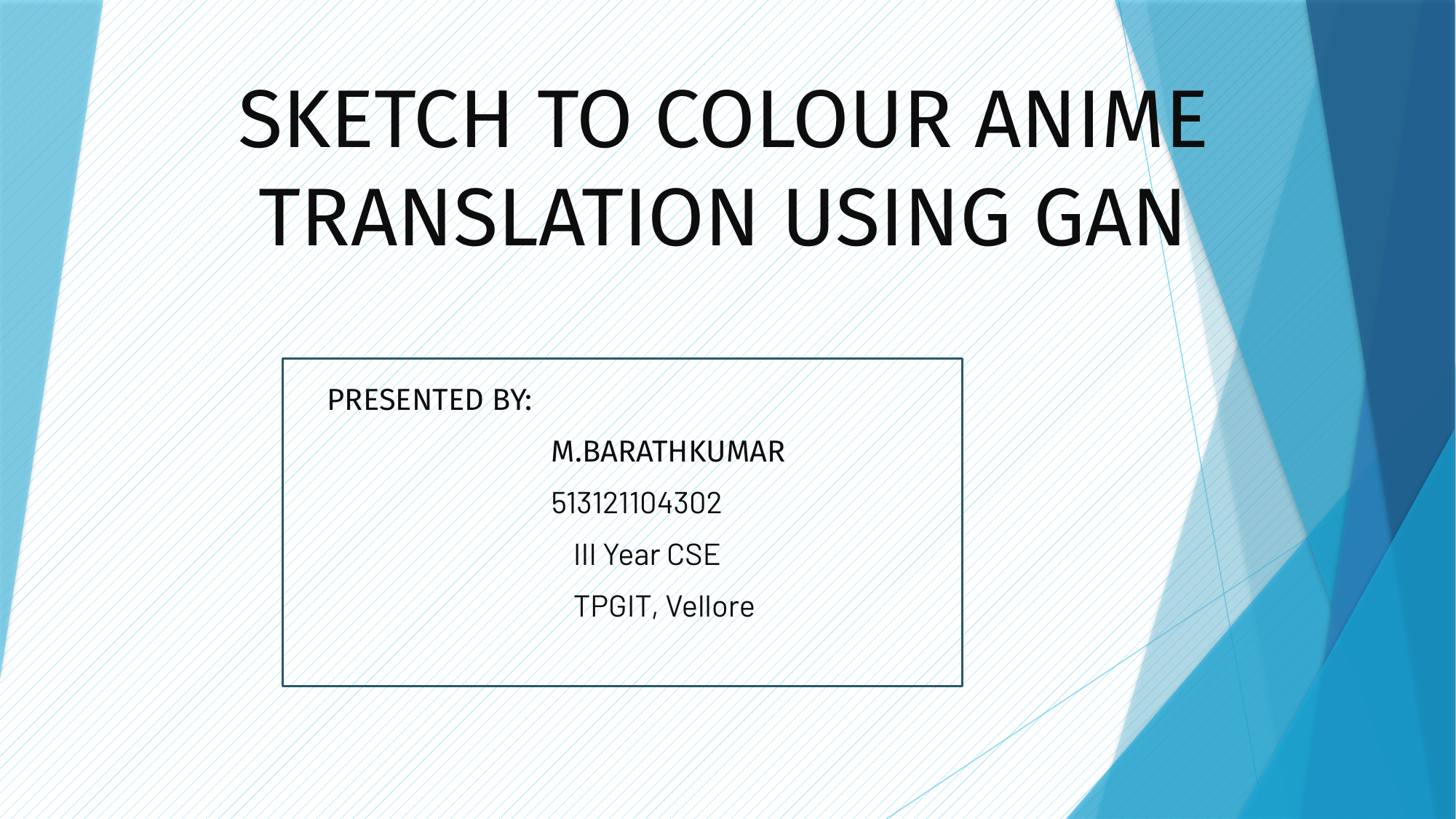

# SKETCH TO COLOUR ANIME TRANSLATION USING GAN

PRESENTED BY:
                            M.BARATHKUMAR
                            513121104302
                                         III Year CSE
                                         TPGIT, Vellore